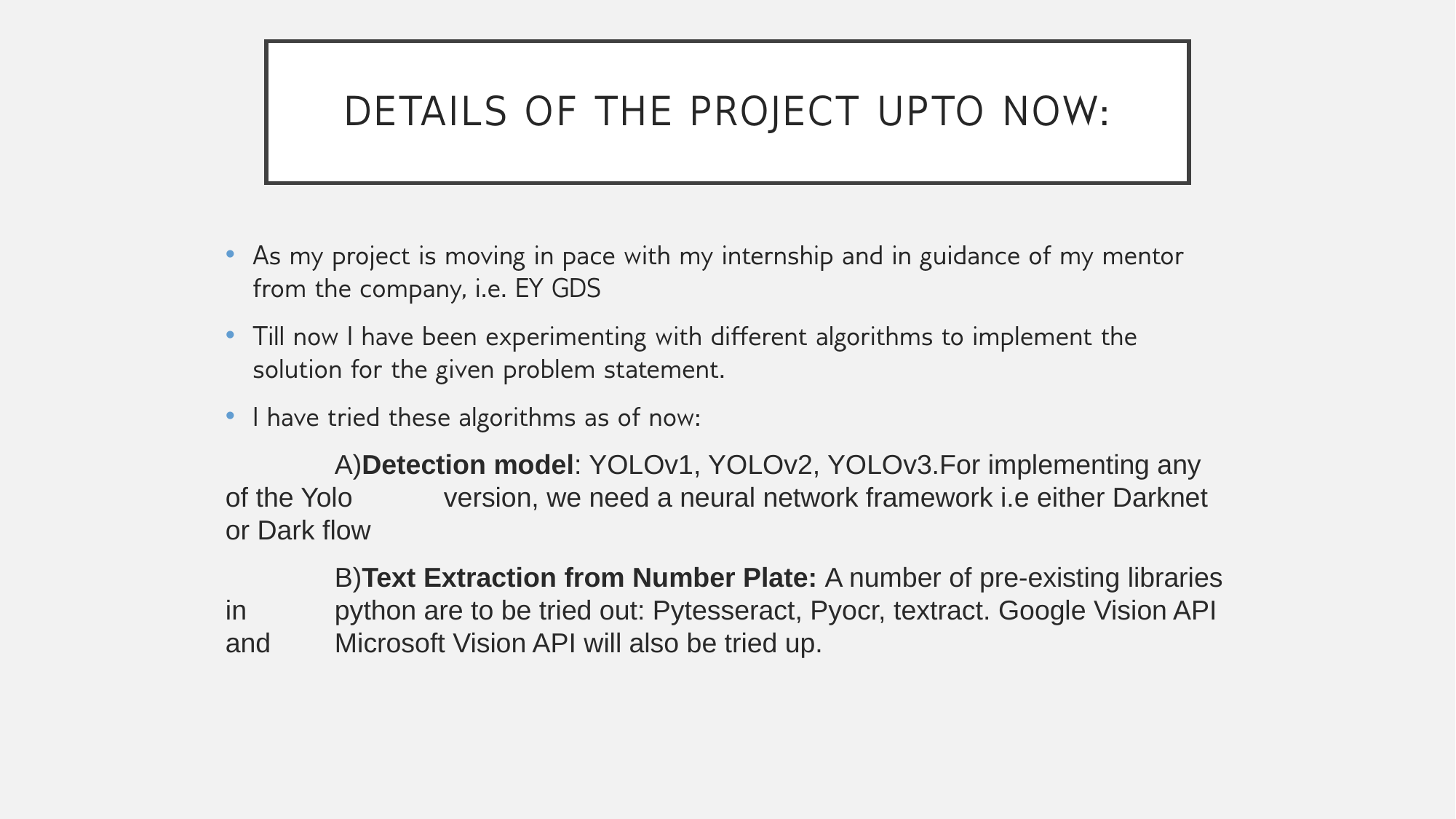

# Details of the project upto now:
As my project is moving in pace with my internship and in guidance of my mentor from the company, i.e. EY GDS
Till now I have been experimenting with different algorithms to implement the solution for the given problem statement.
I have tried these algorithms as of now:
	A)Detection model: YOLOv1, YOLOv2, YOLOv3.For implementing any of the Yolo 	version, we need a neural network framework i.e either Darknet or Dark flow
	B)Text Extraction from Number Plate: A number of pre-existing libraries in 	python are to be tried out: Pytesseract, Pyocr, textract. Google Vision API and 	Microsoft Vision API will also be tried up.